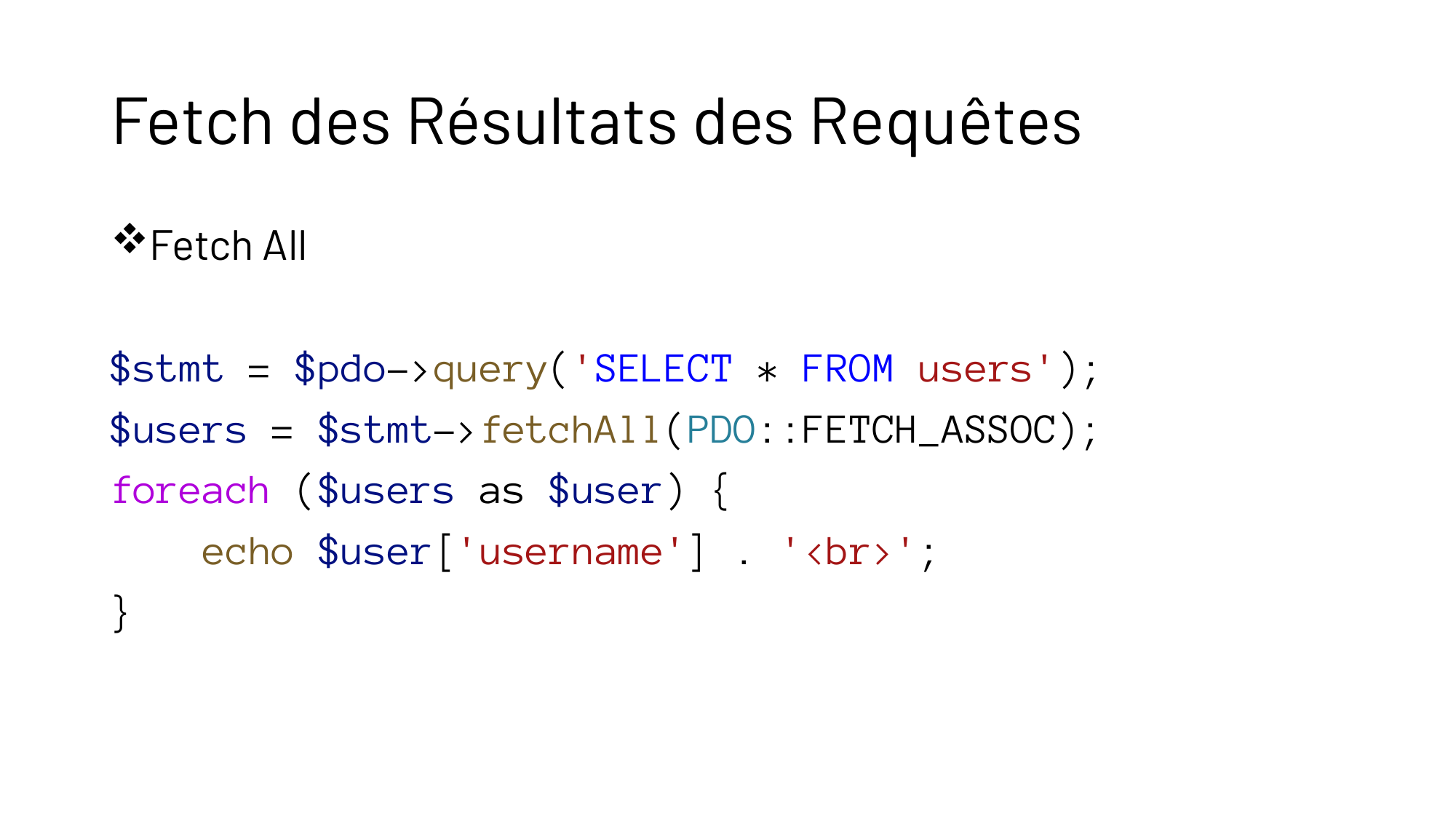

# Fetch des Résultats des Requêtes
Fetch All

$stmt = $pdo->query('SELECT * FROM users');
$users = $stmt->fetchAll(PDO::FETCH_ASSOC);
foreach ($users as $user) {
    echo $user['username'] . '<br>';
}